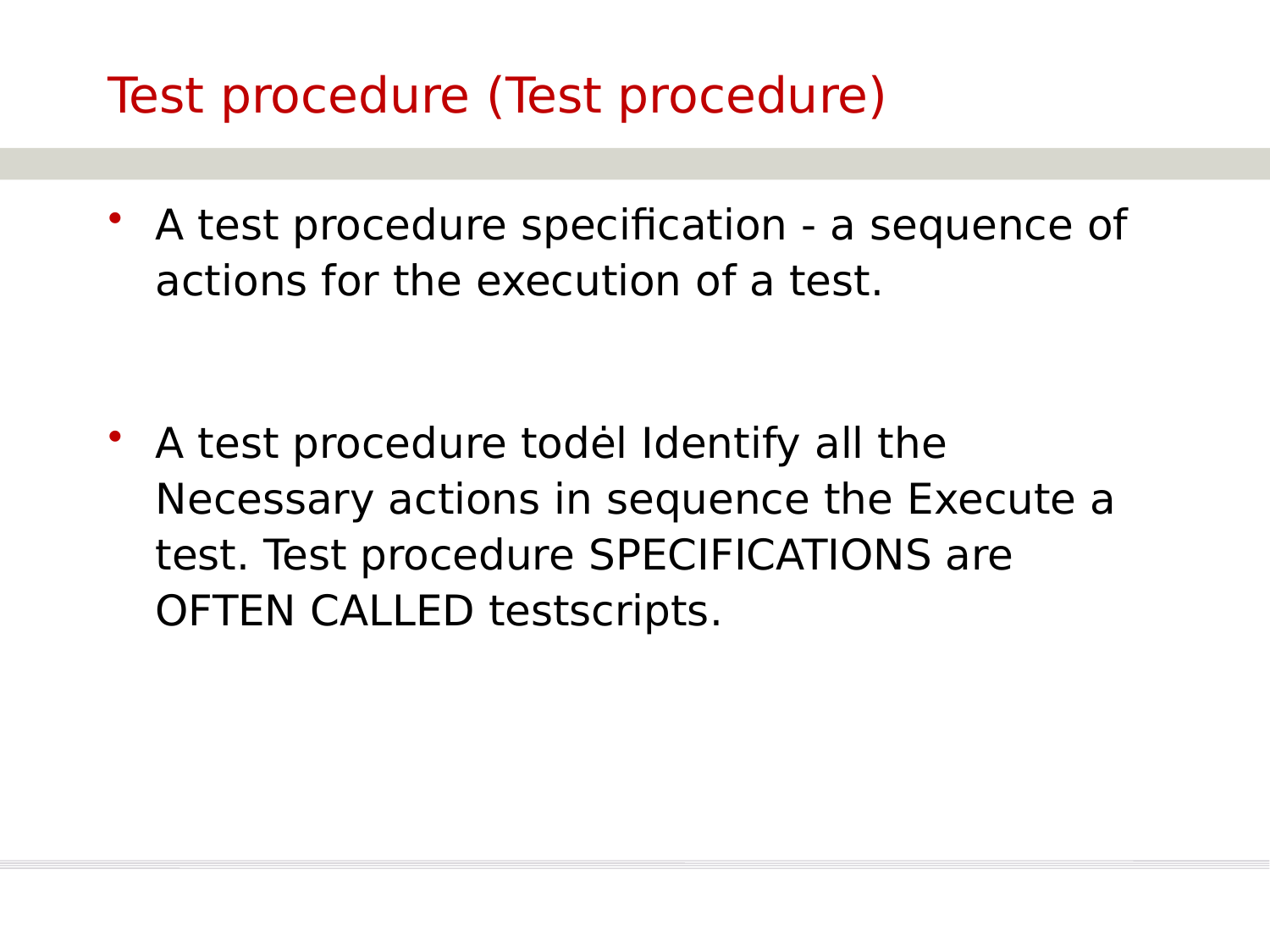

# Test procedure (Test procedure)
A test procedure specification - a sequence of actions for the execution of a test.

A test procedure todėl Identify all the Necessary actions in sequence the Execute a test. Test procedure SPECIFICATIONS are OFTEN CALLED testscripts.